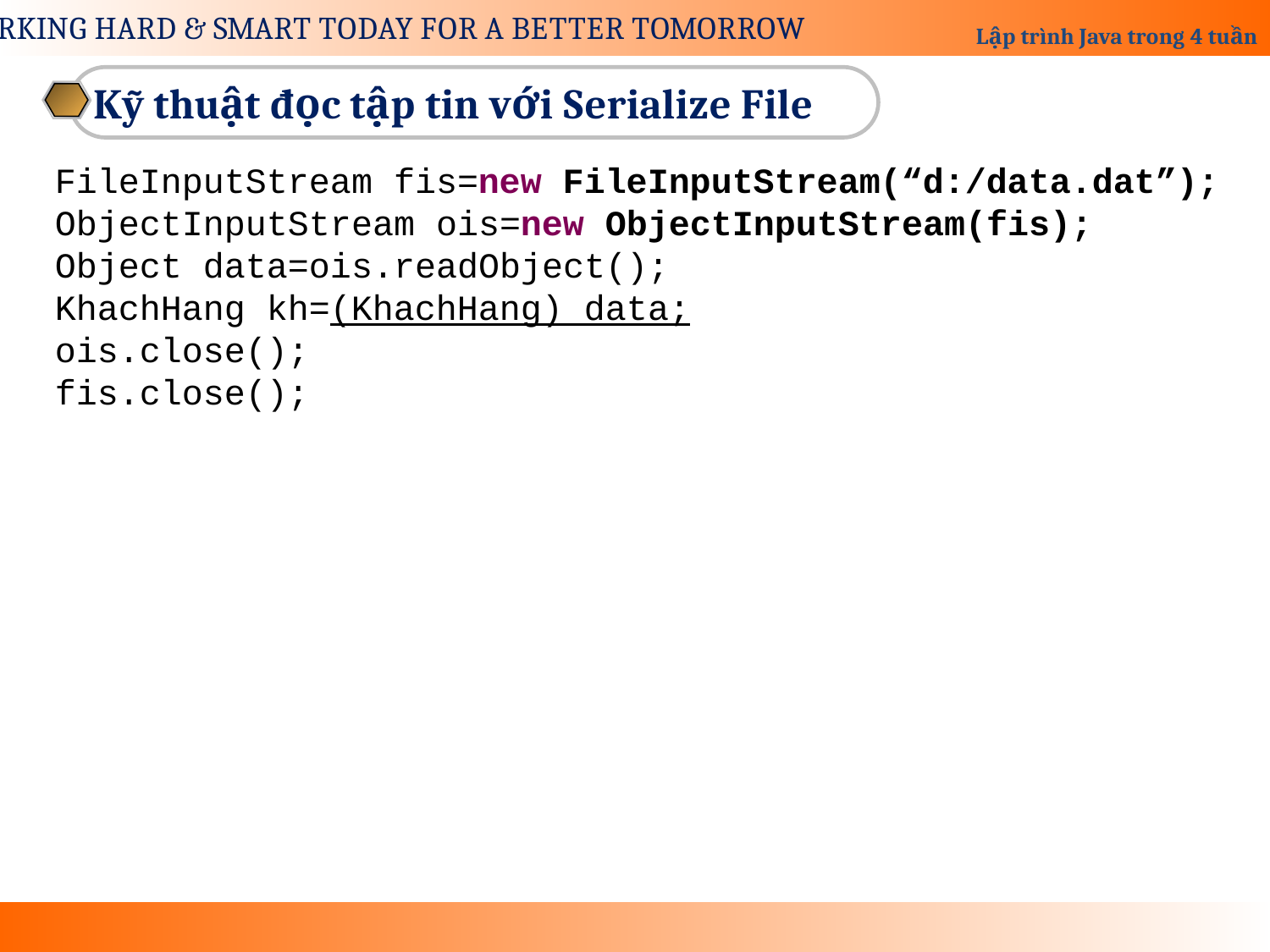

Kỹ thuật đọc tập tin với Serialize File

FileInputStream fis=new FileInputStream(“d:/data.dat”);
ObjectInputStream ois=new ObjectInputStream(fis);
Object data=ois.readObject();
KhachHang kh=(KhachHang) data;
ois.close();
fis.close();